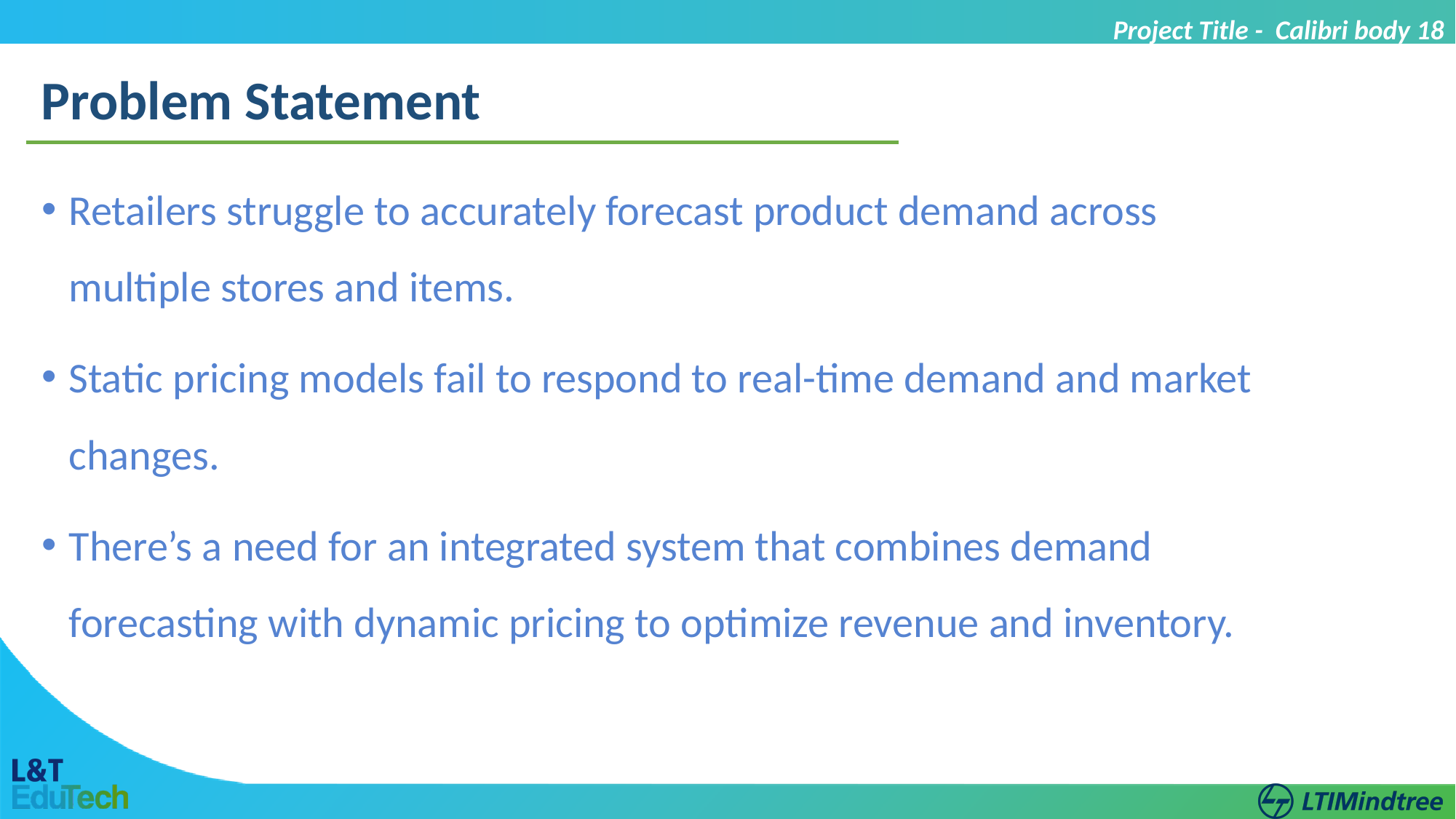

Project Title -  Calibri body 18

Problem Statement
Retailers struggle to accurately forecast product demand across multiple stores and items.
Static pricing models fail to respond to real-time demand and market changes.
There’s a need for an integrated system that combines demand forecasting with dynamic pricing to optimize revenue and inventory.